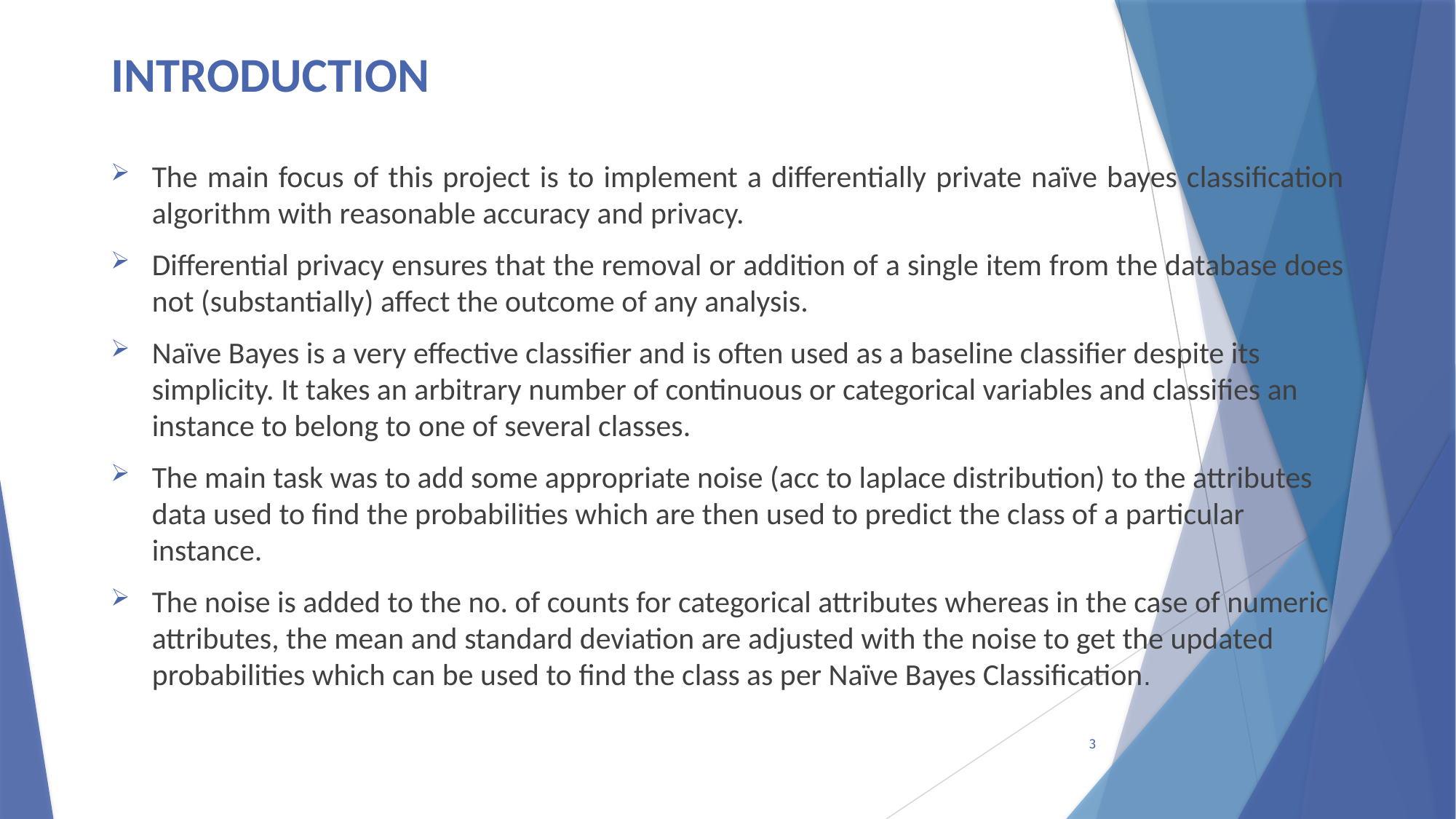

# INTRODUCTION
The main focus of this project is to implement a differentially private naïve bayes classification algorithm with reasonable accuracy and privacy.
Differential privacy ensures that the removal or addition of a single item from the database does not (substantially) affect the outcome of any analysis.
Naïve Bayes is a very effective classifier and is often used as a baseline classifier despite its simplicity. It takes an arbitrary number of continuous or categorical variables and classifies an instance to belong to one of several classes.
The main task was to add some appropriate noise (acc to laplace distribution) to the attributes data used to find the probabilities which are then used to predict the class of a particular instance.
The noise is added to the no. of counts for categorical attributes whereas in the case of numeric attributes, the mean and standard deviation are adjusted with the noise to get the updated probabilities which can be used to find the class as per Naïve Bayes Classification.

3